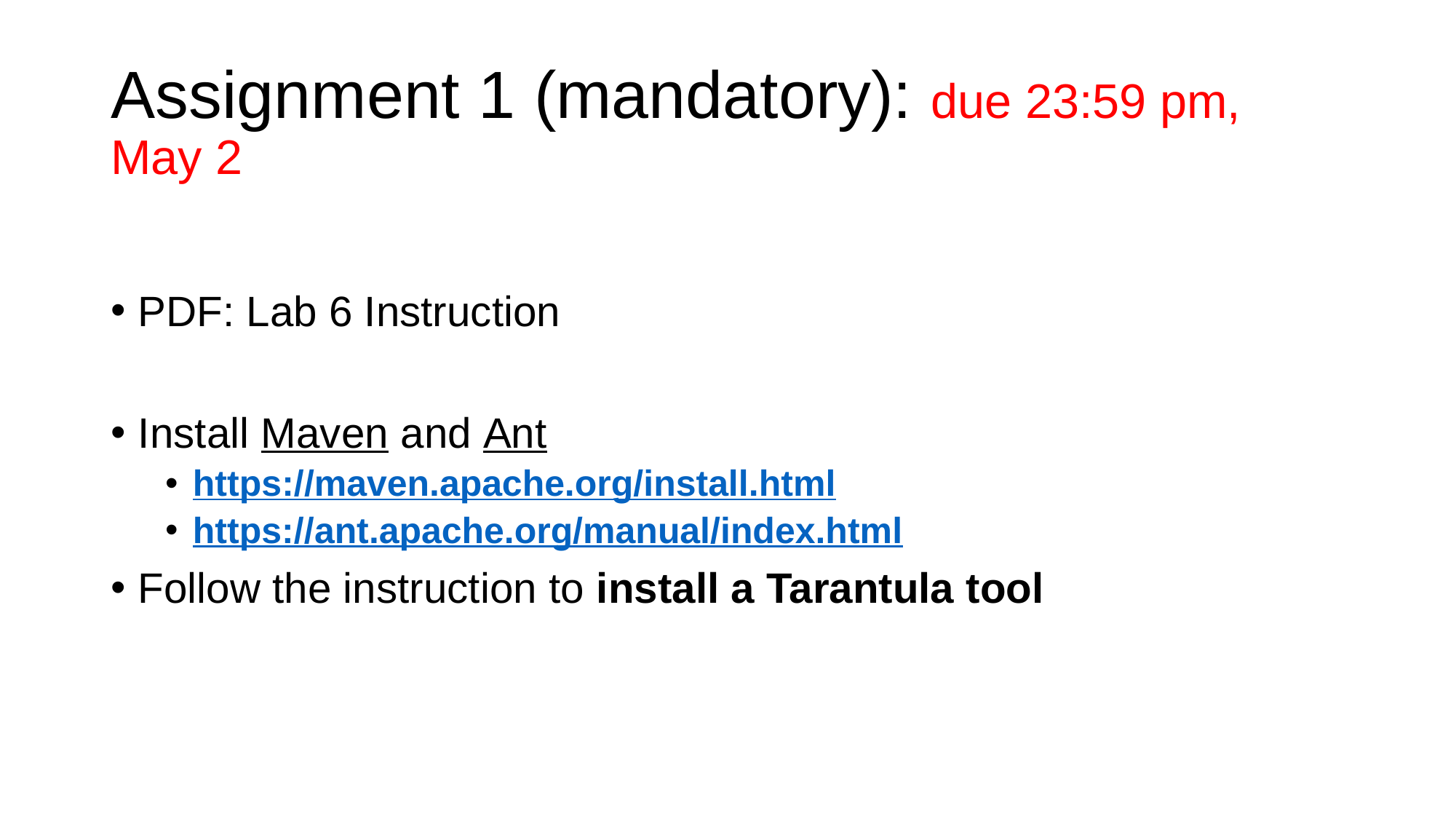

# Assignment 1 (mandatory): due 23:59 pm, May 2

PDF: Lab 6 Instruction

Install Maven and Ant
https://maven.apache.org/install.html
https://ant.apache.org/manual/index.html
Follow the instruction to install a Tarantula tool